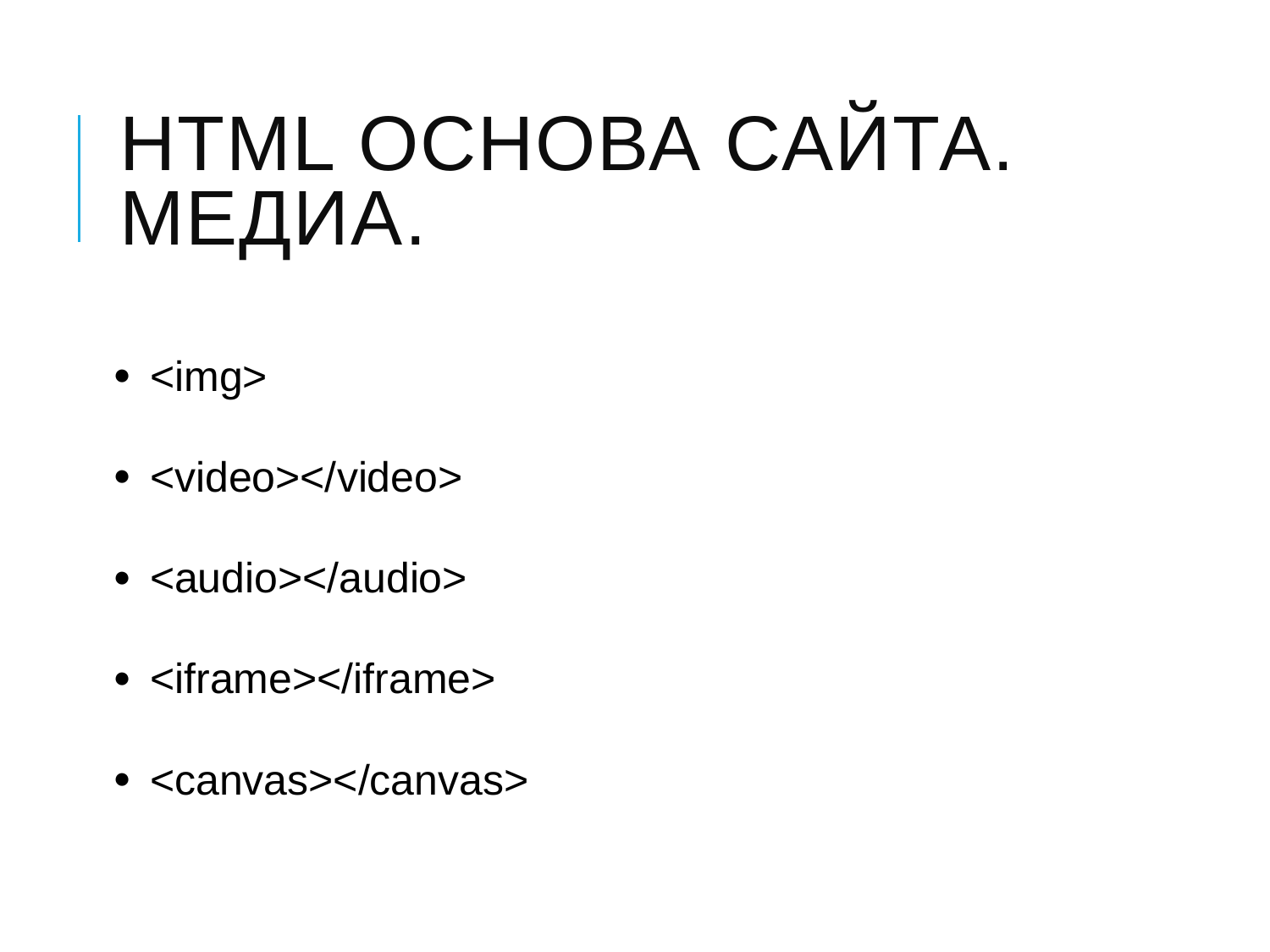

# HTML основа сайта. Медиа.

<img>
<video></video>
<audio></audio>
<iframe></iframe>
<canvas></canvas>